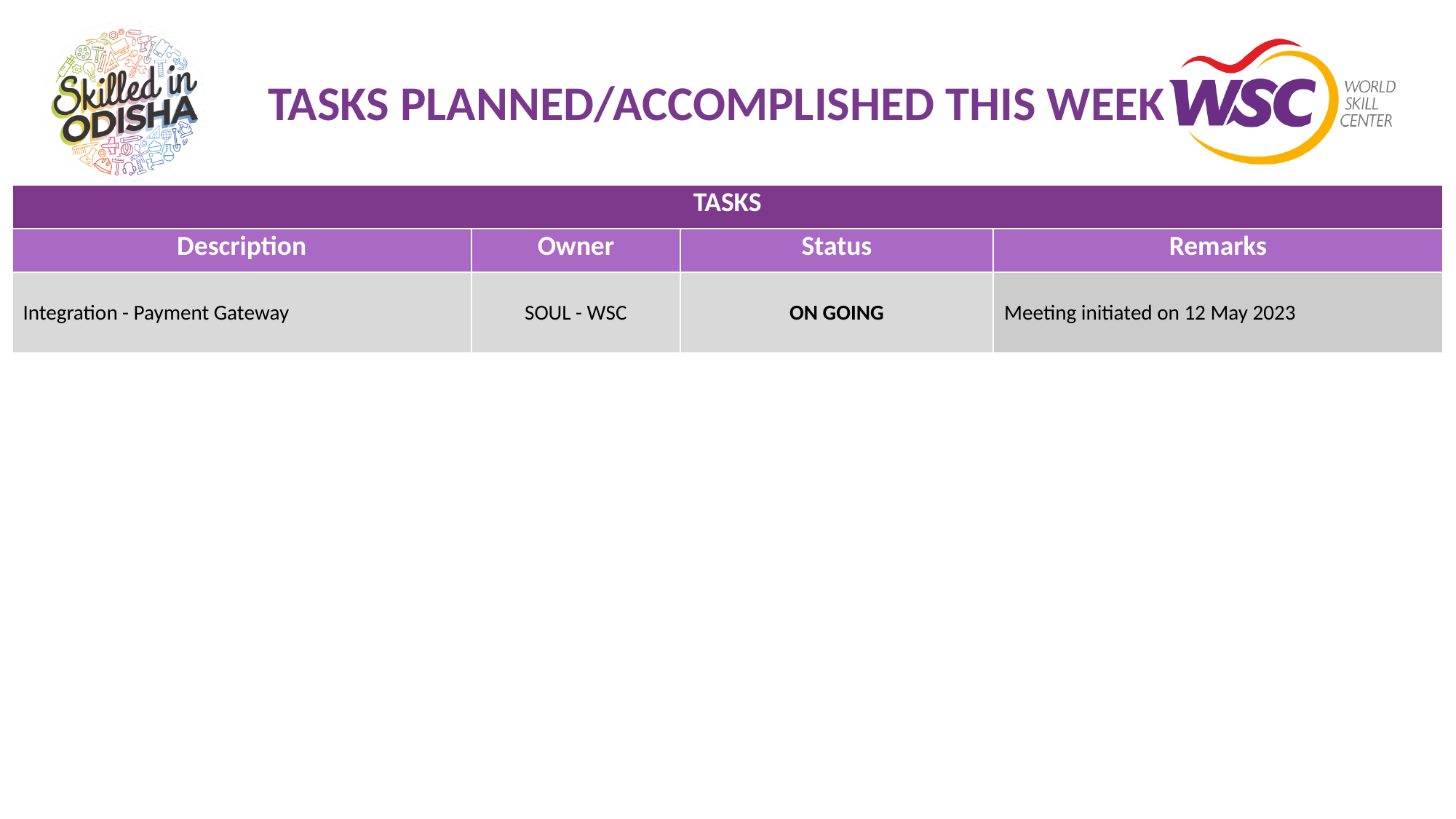

# TASKS PLANNED/ACCOMPLISHED THIS WEEK
| TASKS |  |  |  |
| --- | --- | --- | --- |
| Description | Owner | Status | Remarks |
| Integration - Payment Gateway | SOUL - WSC | ON GOING | Meeting initiated on 12 May 2023 |
5